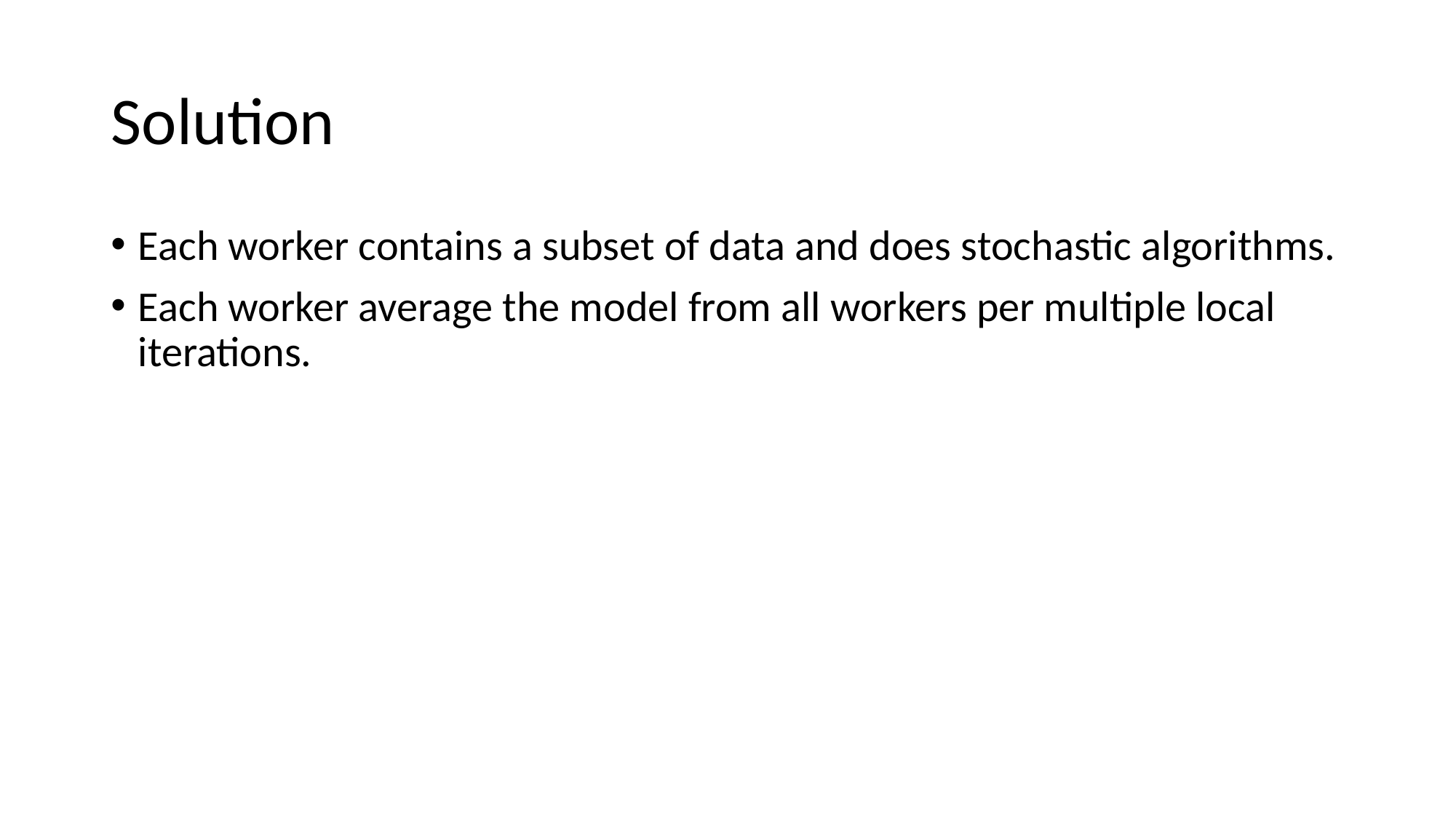

# Solution
Each worker contains a subset of data and does stochastic algorithms.
Each worker average the model from all workers per multiple local iterations.